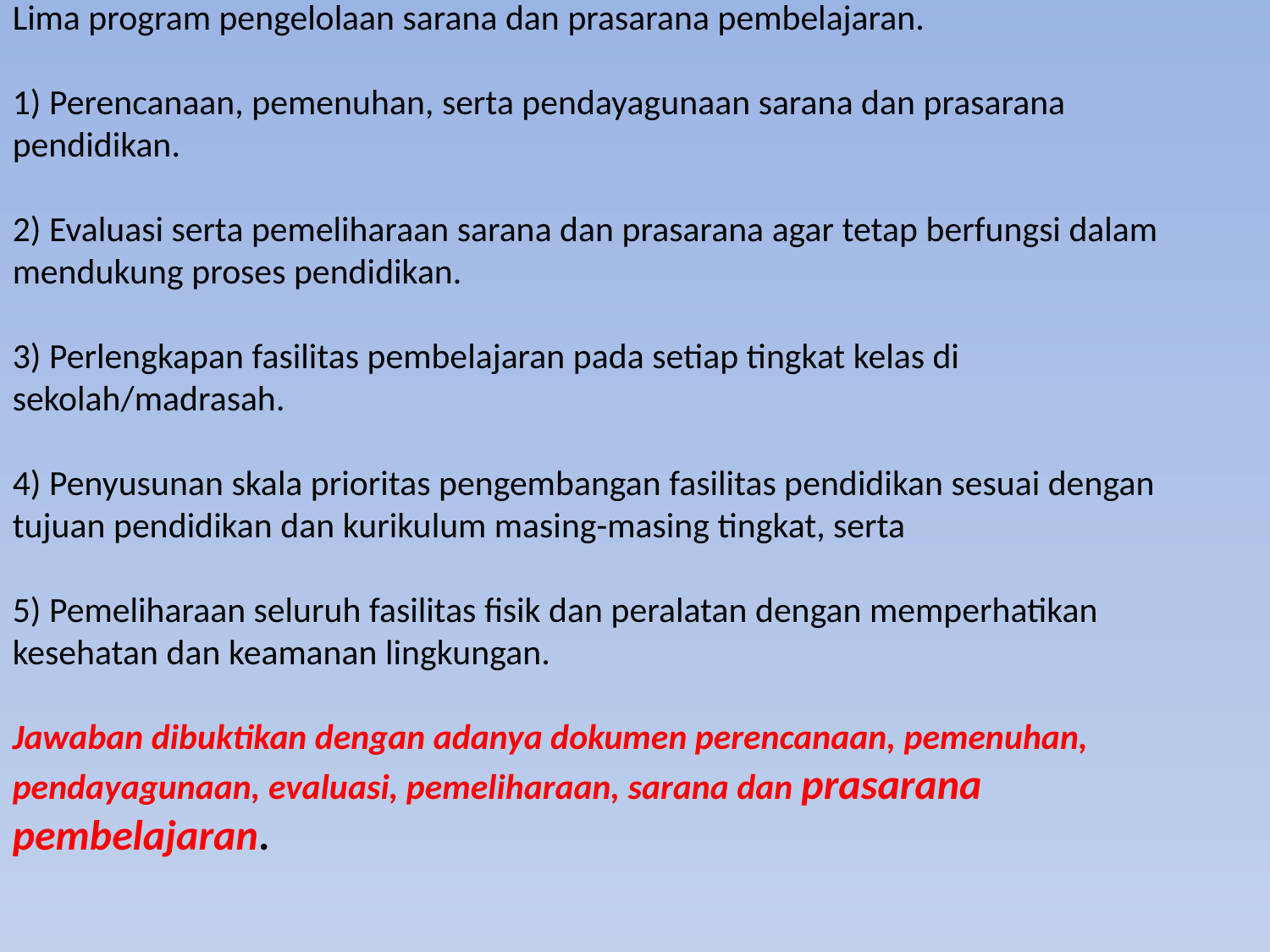

Lima program pengelolaan sarana dan prasarana pembelajaran.

1) Perencanaan, pemenuhan, serta pendayagunaan sarana dan prasarana pendidikan.

2) Evaluasi serta pemeliharaan sarana dan prasarana agar tetap berfungsi dalam mendukung proses pendidikan.

3) Perlengkapan fasilitas pembelajaran pada setiap tingkat kelas di sekolah/madrasah.

4) Penyusunan skala prioritas pengembangan fasilitas pendidikan sesuai dengan tujuan pendidikan dan kurikulum masing-masing tingkat, serta

5) Pemeliharaan seluruh fasilitas fisik dan peralatan dengan memperhatikan kesehatan dan keamanan lingkungan.

Jawaban dibuktikan dengan adanya dokumen perencanaan, pemenuhan, pendayagunaan, evaluasi, pemeliharaan, sarana dan prasarana pembelajaran.